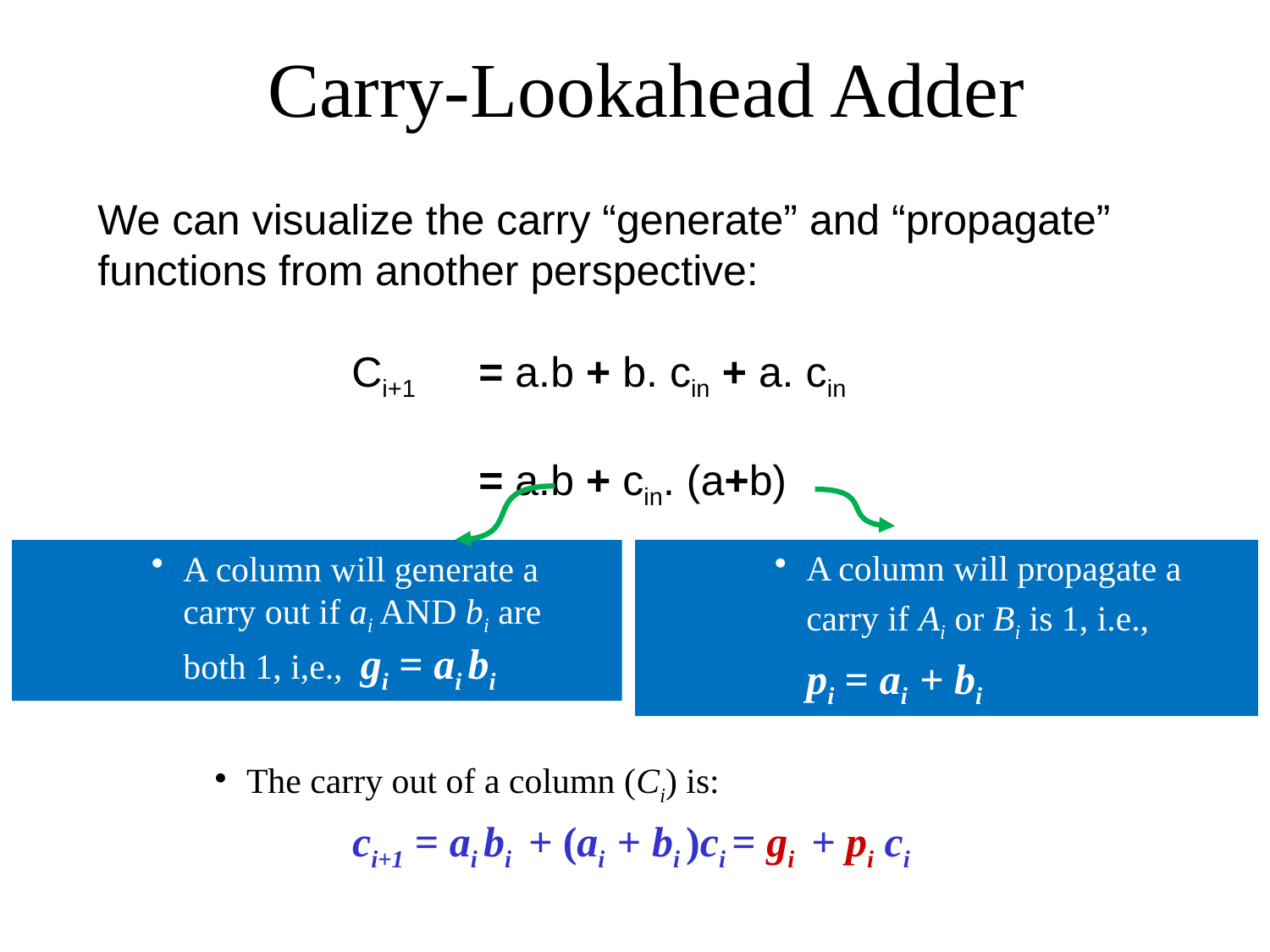

# Carry-Lookahead Adder
We can visualize the carry “generate” and “propagate” functions from another perspective:

		Ci+1 	= a.b + b. cin + a. cin

       			= a.b + cin. (a+b)
A column will propagate a carry if Ai or Bi is 1, i.e.,
   pi = ai  + bi
A column will generate a carry out if ai AND bi are both 1, i,e.,  gi = ai bi
The carry out of a column (Ci) is:
                   ci+1 = ai bi  + (ai  + bi )ci = gi  + pi ci